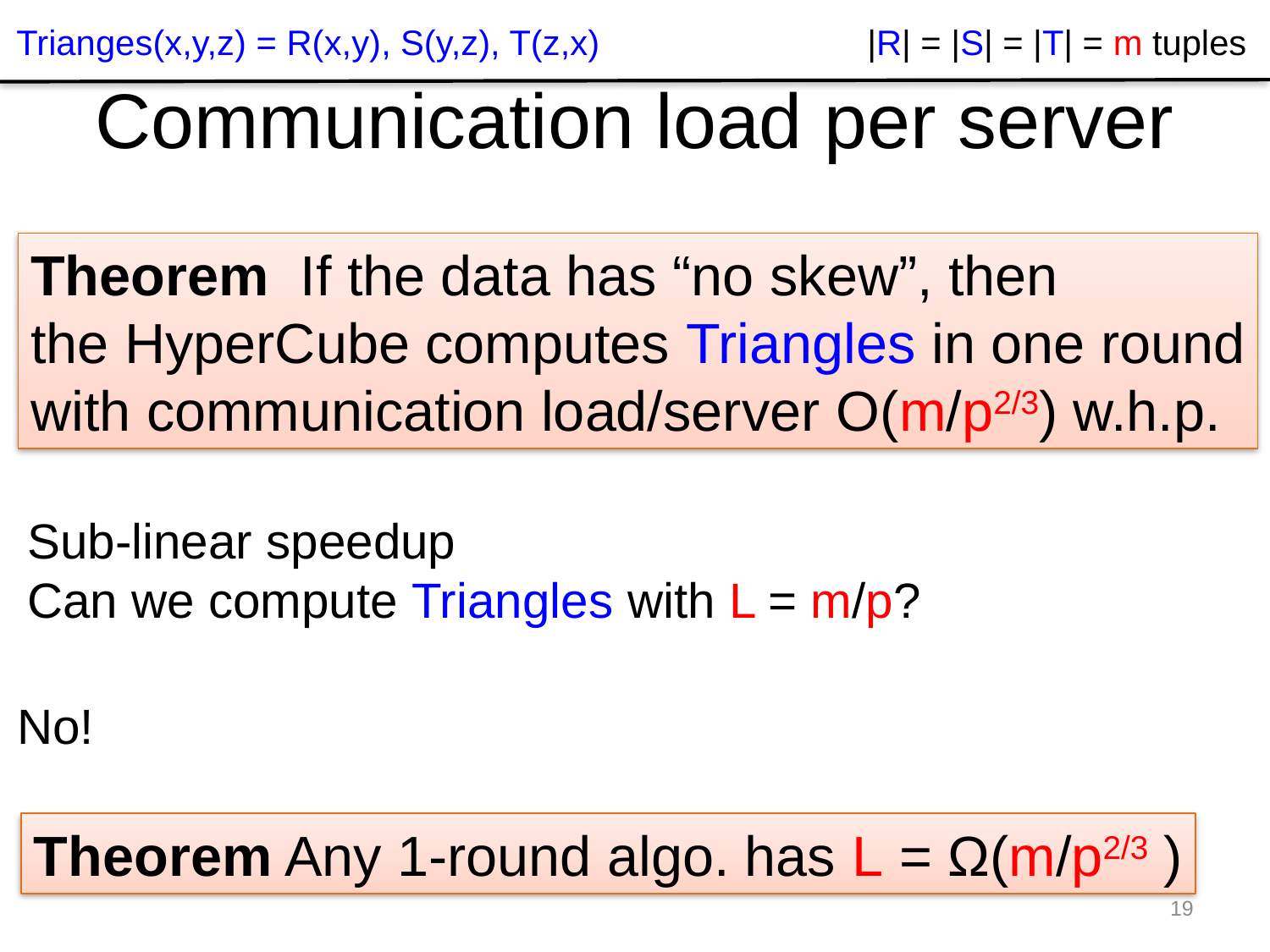

|R| = |S| = |T| = m tuples
Trianges(x,y,z) = R(x,y), S(y,z), T(z,x)
# Communication load per server
Theorem  If the data has “no skew”, then
the HyperCube computes Triangles in one round
with communication load/server O(m/p2/3) w.h.p.
Sub-linear speedup
Can we compute Triangles with L = m/p?
No!
Theorem Any 1-round algo. has L = Ω(m/p2/3 )
19